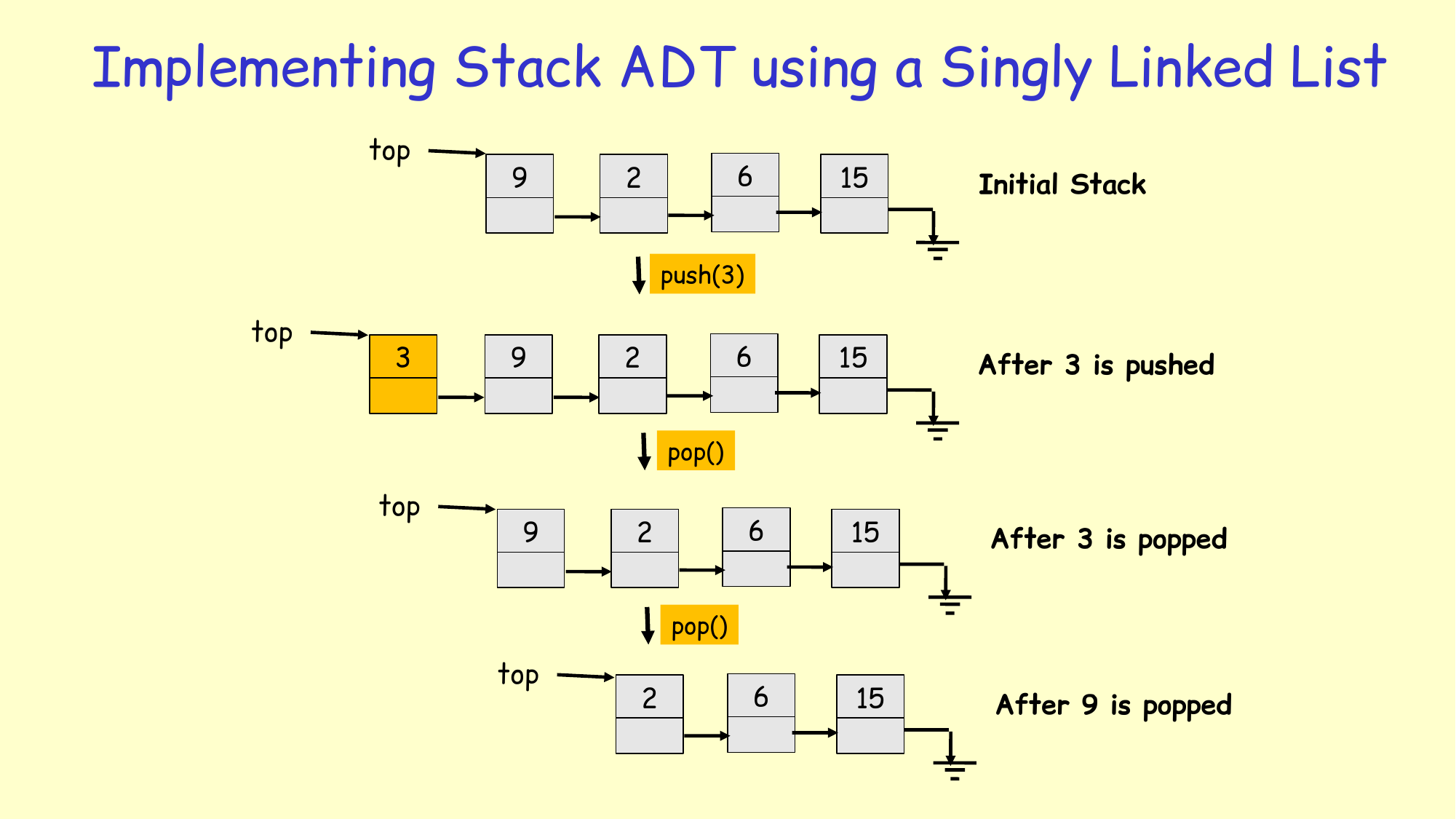

# Implementing Stack ADT using a Singly Linked List
top

6

9

2

15

Initial Stack

push(3)

top

6

3

9

2

15

After 3 is pushed

pop()

top

6

9

2

15

After 3 is popped

pop()

top
6

2

15

After 9 is popped